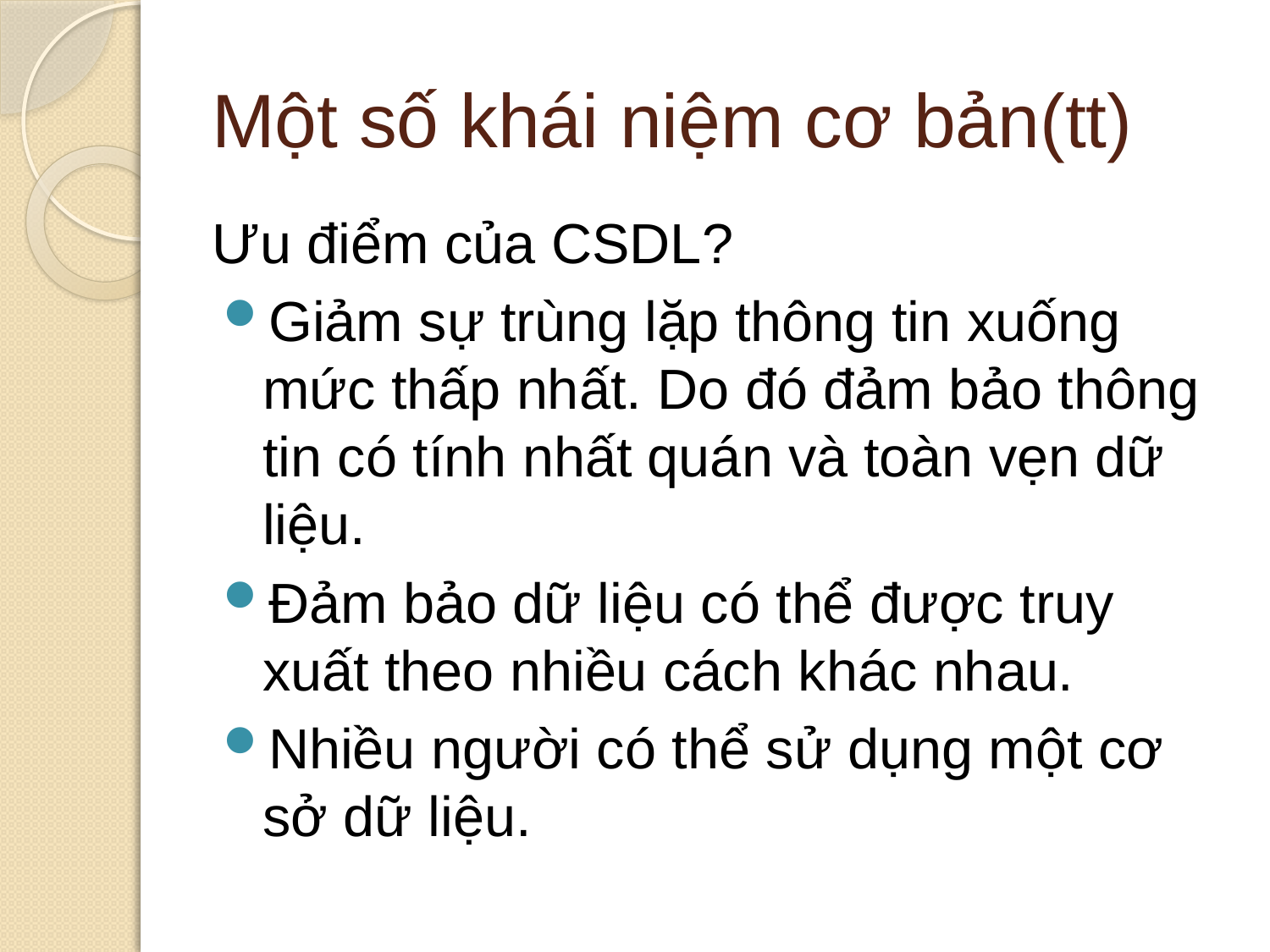

# Một số khái niệm cơ bản(tt)
Ưu điểm của CSDL?
Giảm sự trùng lặp thông tin xuống mức thấp nhất. Do đó đảm bảo thông tin có tính nhất quán và toàn vẹn dữ liệu.
Đảm bảo dữ liệu có thể được truy xuất theo nhiều cách khác nhau.
Nhiều người có thể sử dụng một cơ sở dữ liệu.